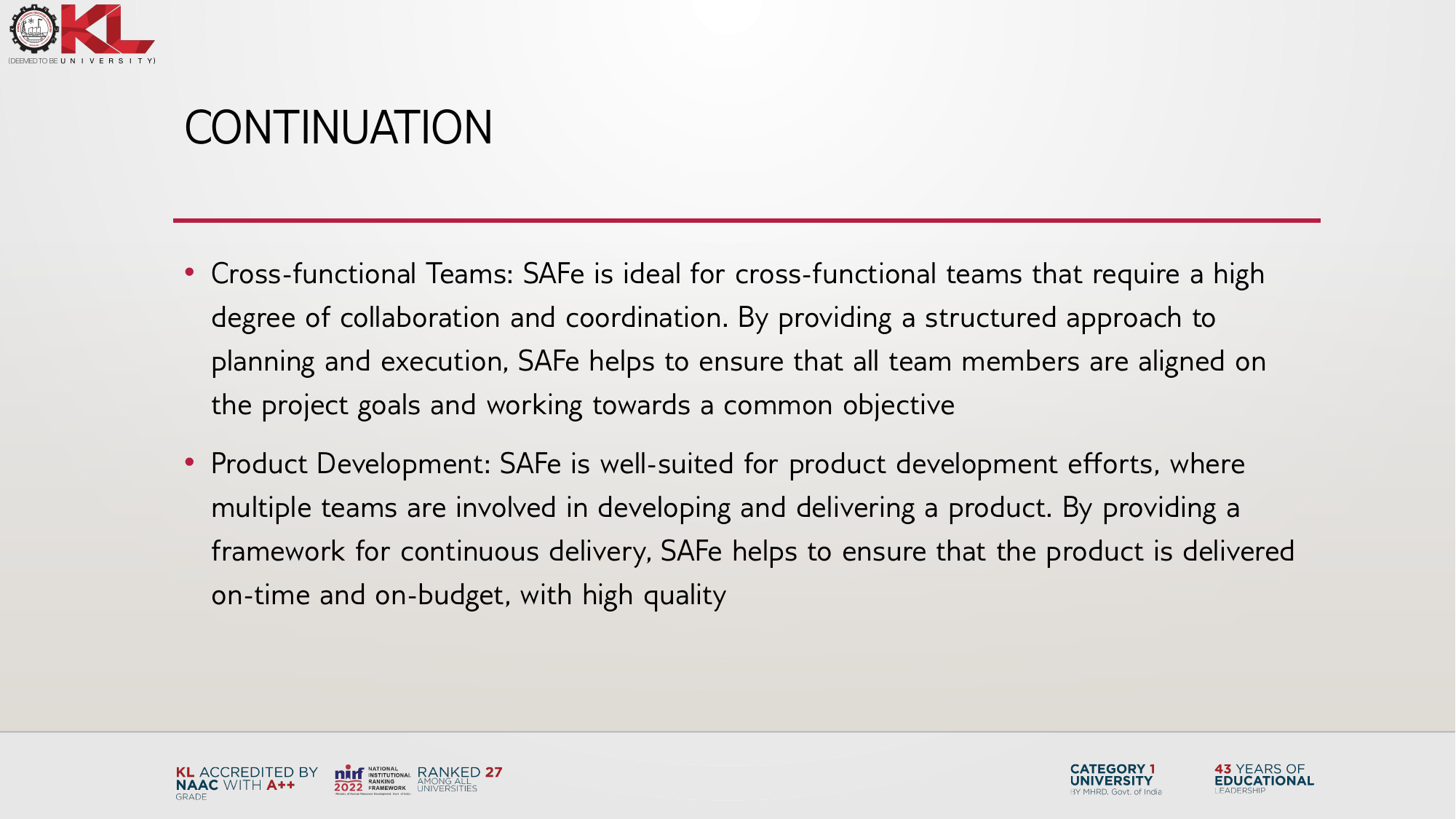

# continuation
Cross-functional Teams: SAFe is ideal for cross-functional teams that require a high degree of collaboration and coordination. By providing a structured approach to planning and execution, SAFe helps to ensure that all team members are aligned on the project goals and working towards a common objective
Product Development: SAFe is well-suited for product development efforts, where multiple teams are involved in developing and delivering a product. By providing a framework for continuous delivery, SAFe helps to ensure that the product is delivered on-time and on-budget, with high quality
15